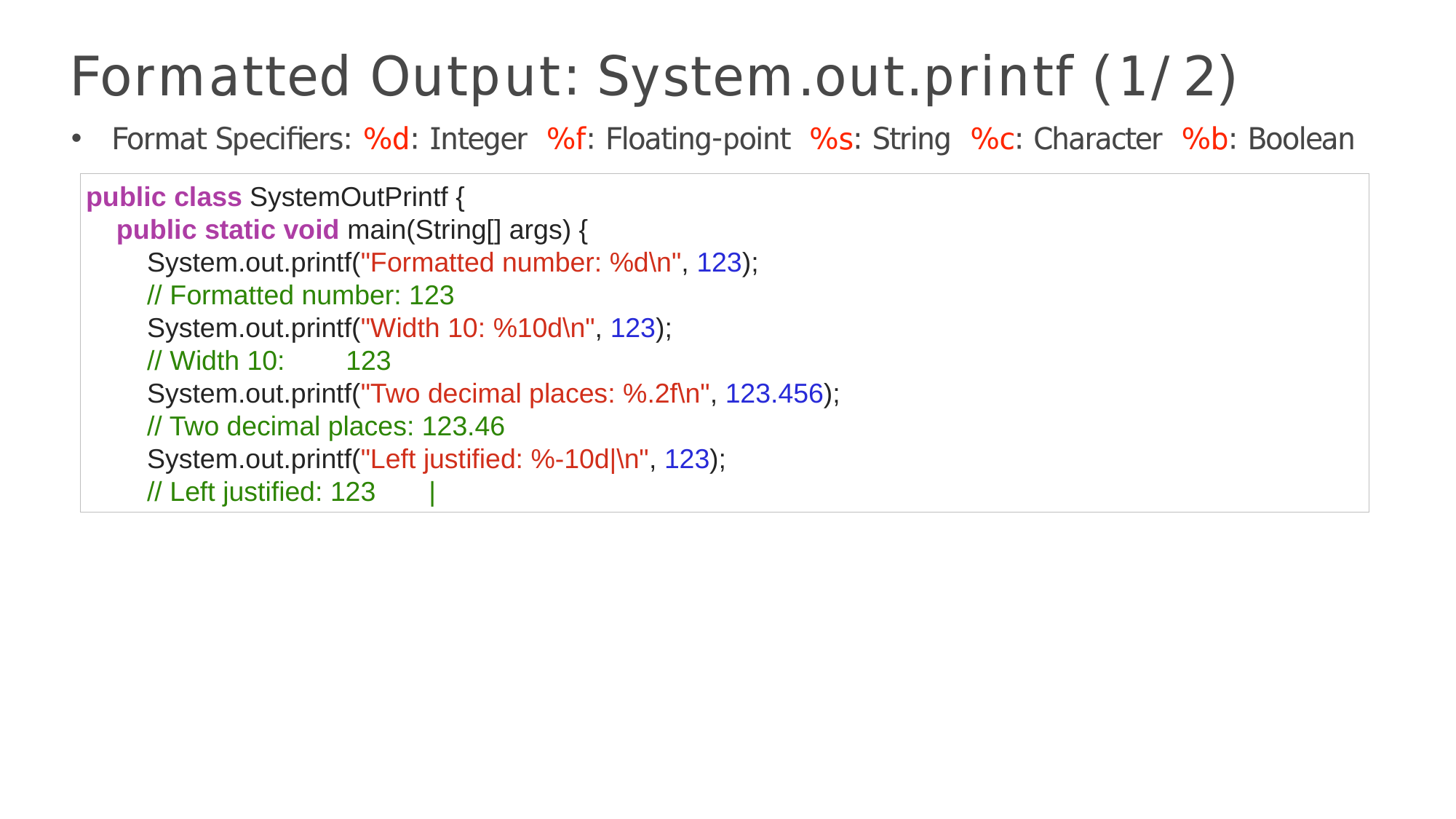

# Formatted Output: System.out.printf (1/2)
Format Specifiers: %d: Integer  %f: Floating-point  %s: String  %c: Character  %b: Boolean
public class SystemOutPrintf {
    public static void main(String[] args) {
        System.out.printf("Formatted number: %d\n", 123);
        // Formatted number: 123
        System.out.printf("Width 10: %10d\n", 123);
        // Width 10:        123
        System.out.printf("Two decimal places: %.2f\n", 123.456);
        // Two decimal places: 123.46
        System.out.printf("Left justified: %-10d|\n", 123);
        // Left justified: 123       |
9